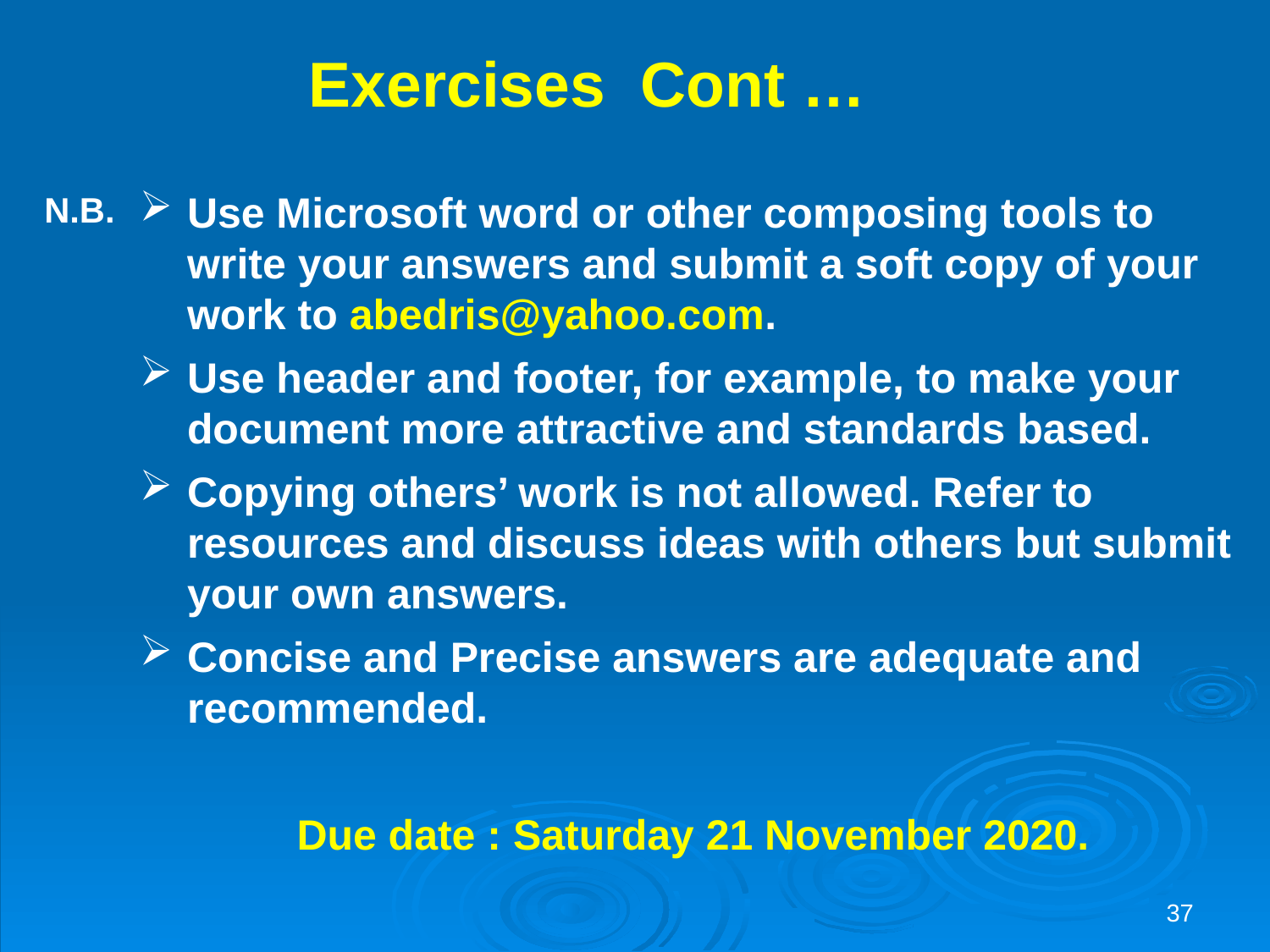

Exercises  Cont …
Use Microsoft word or other composing tools to write your answers and submit a soft copy of your work to abedris@yahoo.com.
Use header and footer, for example, to make your document more attractive and standards based.
Copying others’ work is not allowed. Refer to resources and discuss ideas with others but submit your own answers.
Concise and Precise answers are adequate and recommended.

Due date : Saturday 21 November 2020.

N.B.
37